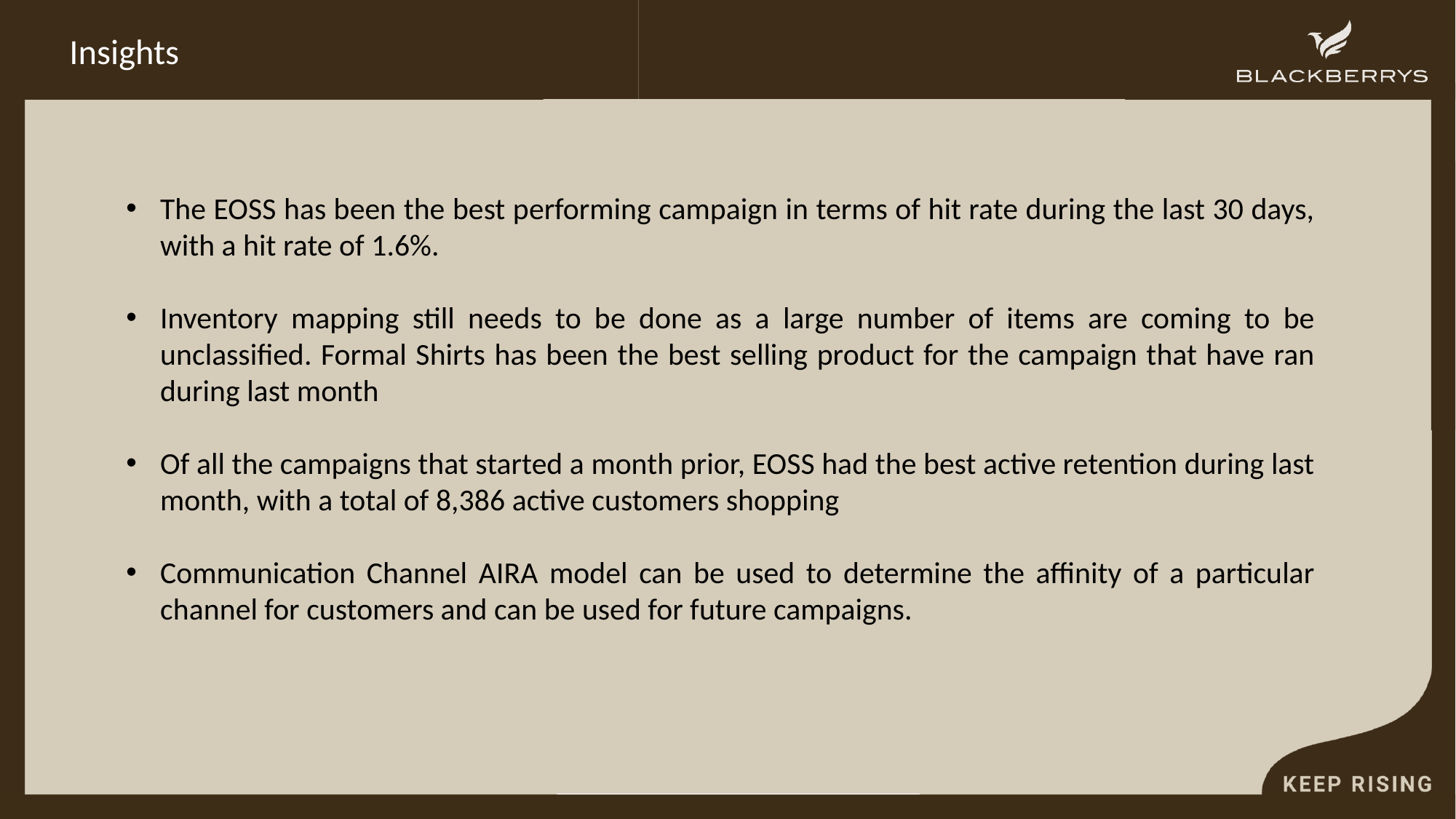

# Insights
The EOSS has been the best performing campaign in terms of hit rate during the last 30 days, with a hit rate of 1.6%.

Inventory mapping still needs to be done as a large number of items are coming to be unclassified. Formal Shirts has been the best selling product for the campaign that have ran during last month

Of all the campaigns that started a month prior, EOSS had the best active retention during last month, with a total of 8,386 active customers shopping

Communication Channel AIRA model can be used to determine the affinity of a particular channel for customers and can be used for future campaigns.